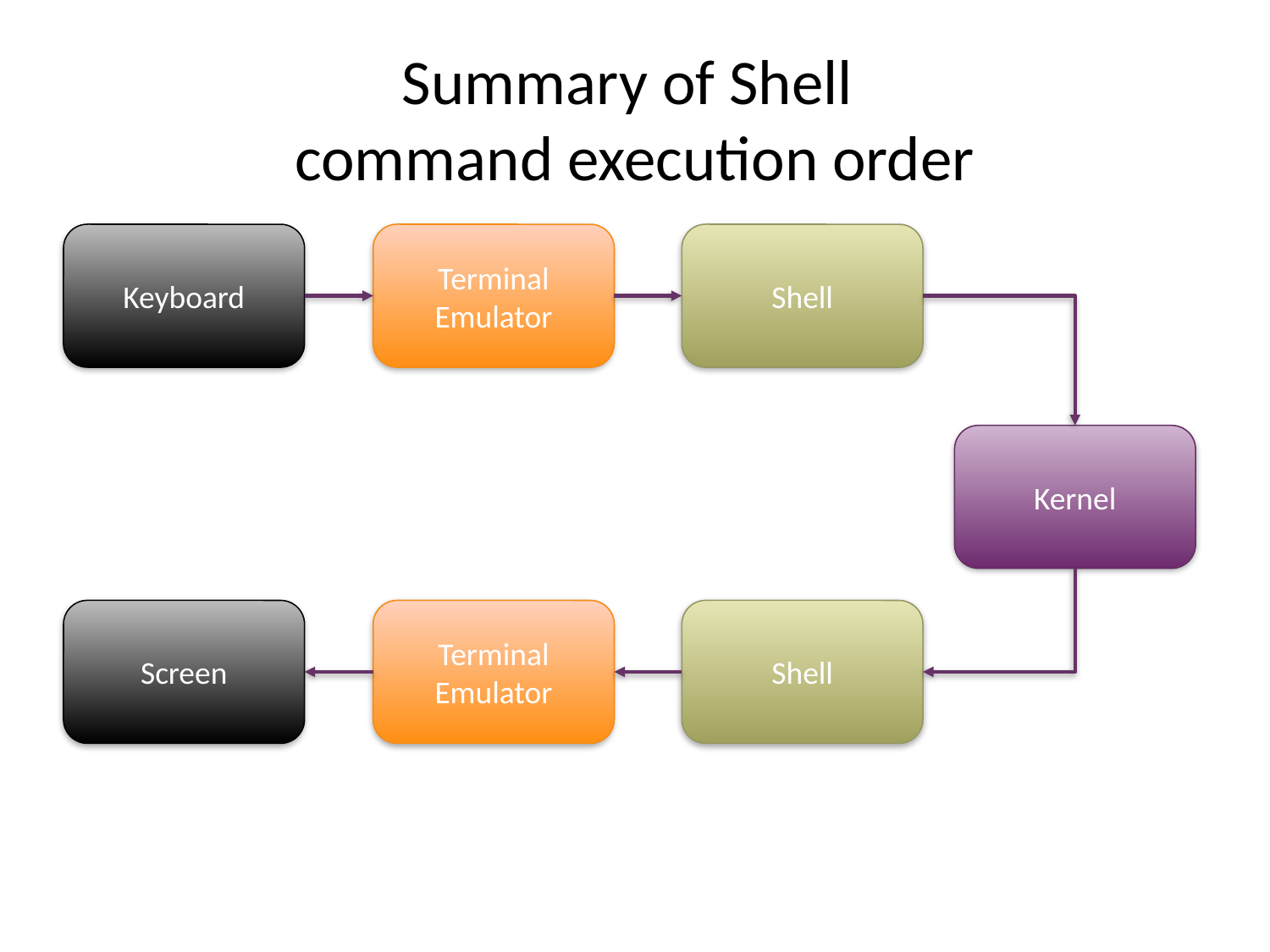

# Summary of Shell command execution order
Keyboard
Terminal Emulator
Shell
Kernel
Screen
Terminal Emulator
Shell